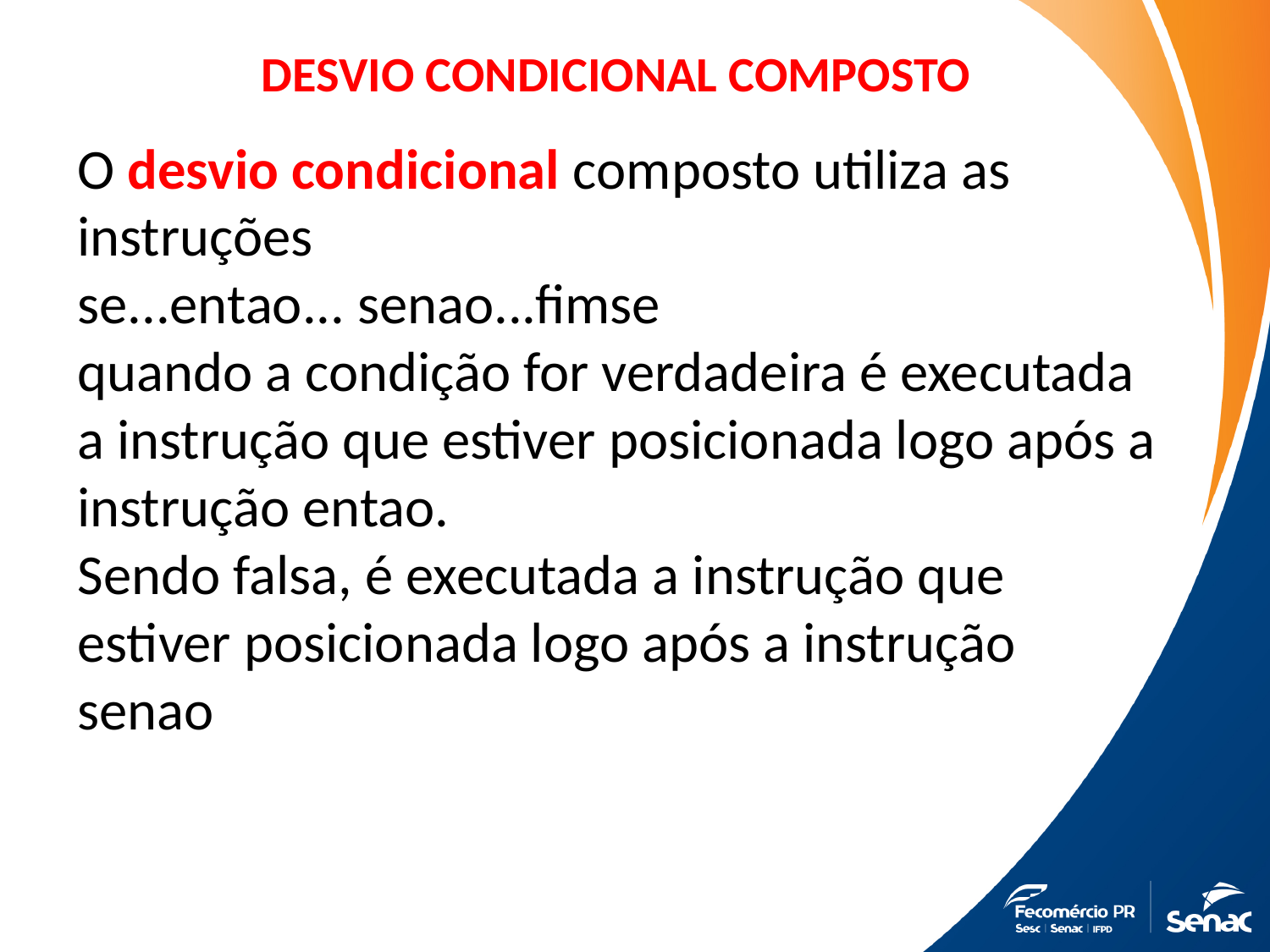

DESVIO CONDICIONAL COMPOSTO
O desvio condicional composto utiliza as instruções
se...entao... senao...fimse
quando a condição for verdadeira é executada a instrução que estiver posicionada logo após a instrução entao.
Sendo falsa, é executada a instrução que estiver posicionada logo após a instrução senao